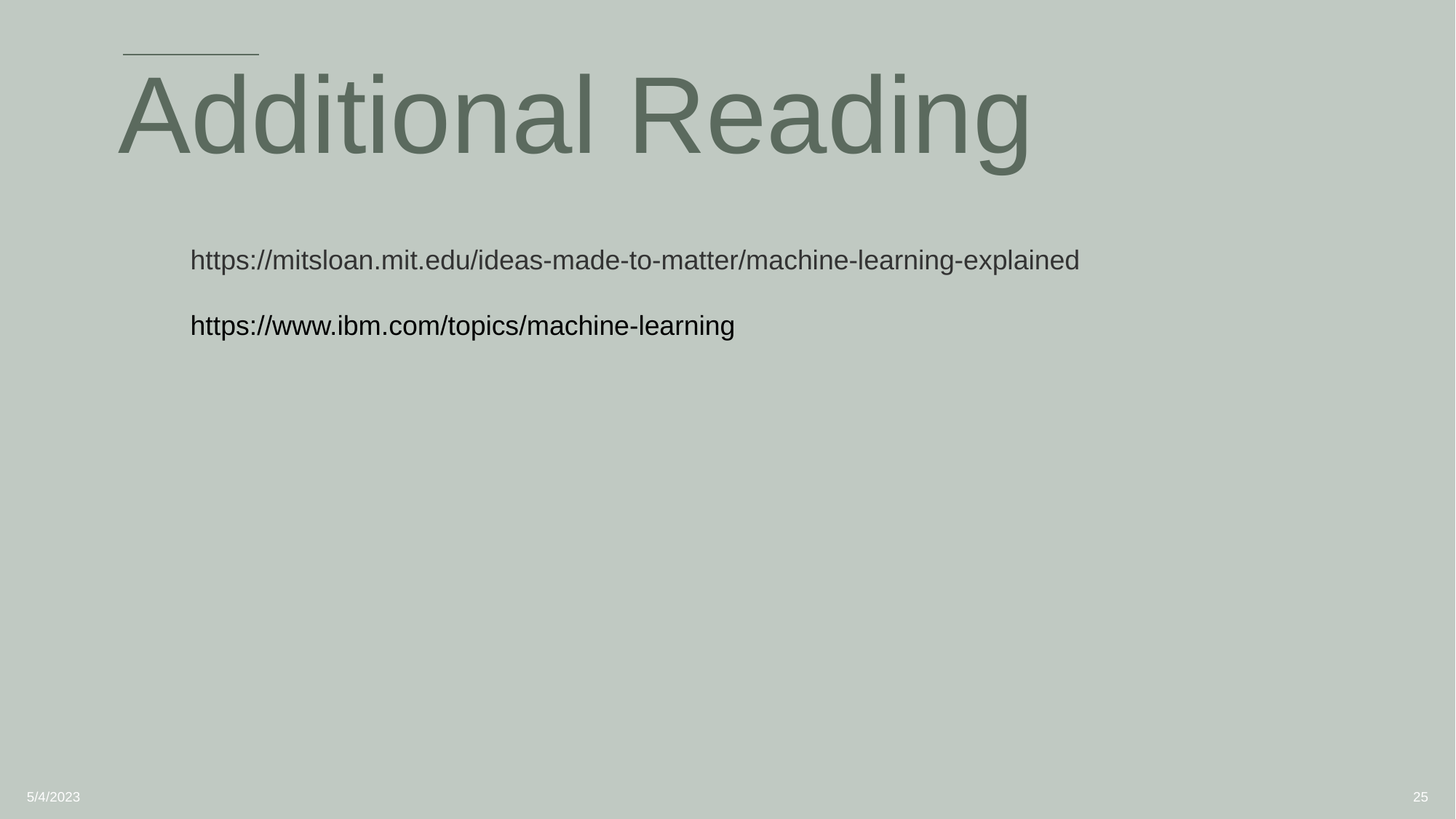

# Additional Reading
https://mitsloan.mit.edu/ideas-made-to-matter/machine-learning-explained

https://www.ibm.com/topics/machine-learning

5/4/2023
25